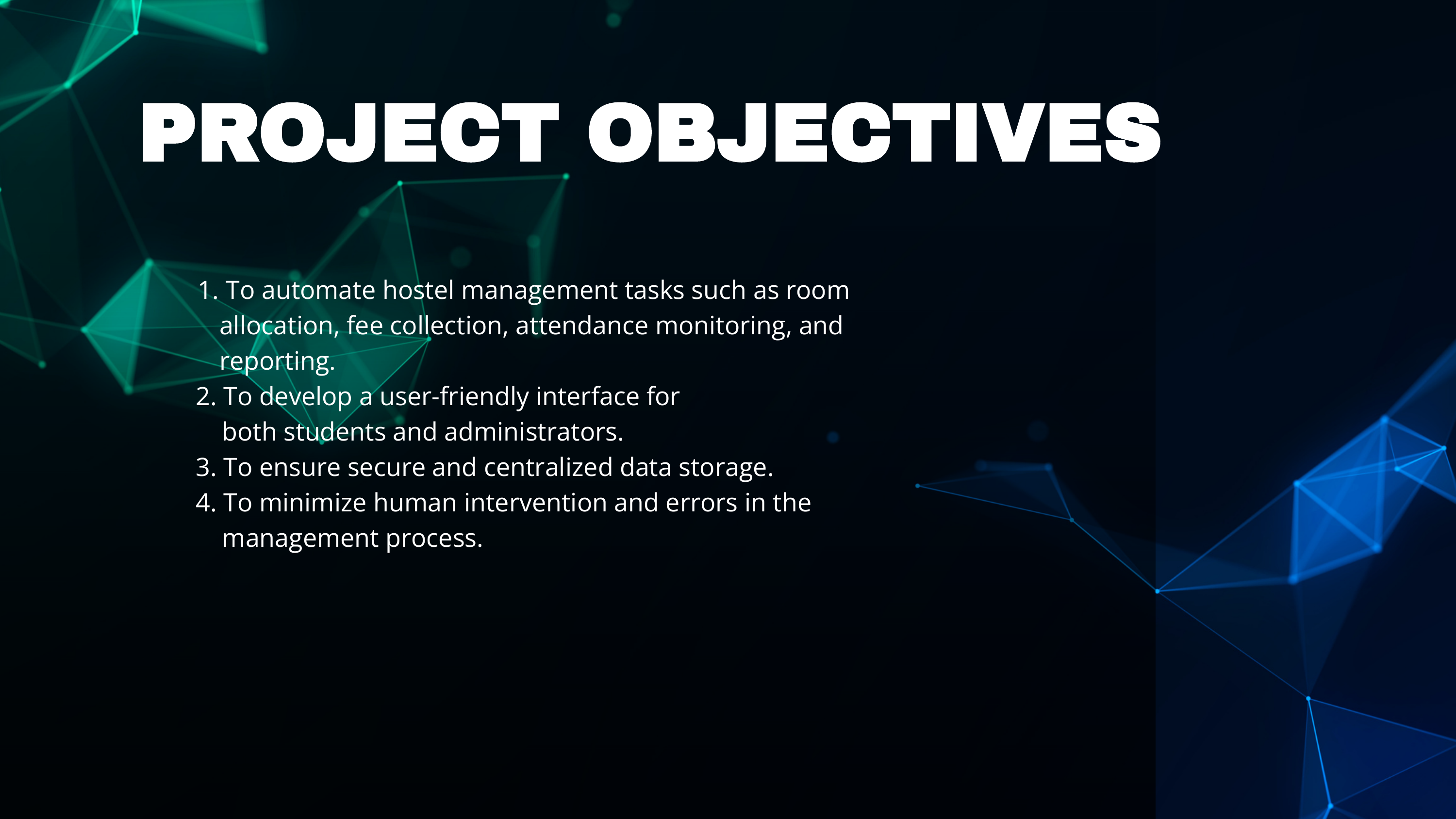

PROJECT OBJECTIVES
 To automate hostel management tasks such as room   allocation, fee collection, attendance monitoring, and reporting.
   2. To develop a user-friendly interface for
       both students and administrators.
   3. To ensure secure and centralized data storage.
   4. To minimize human intervention and errors in the
       management process.